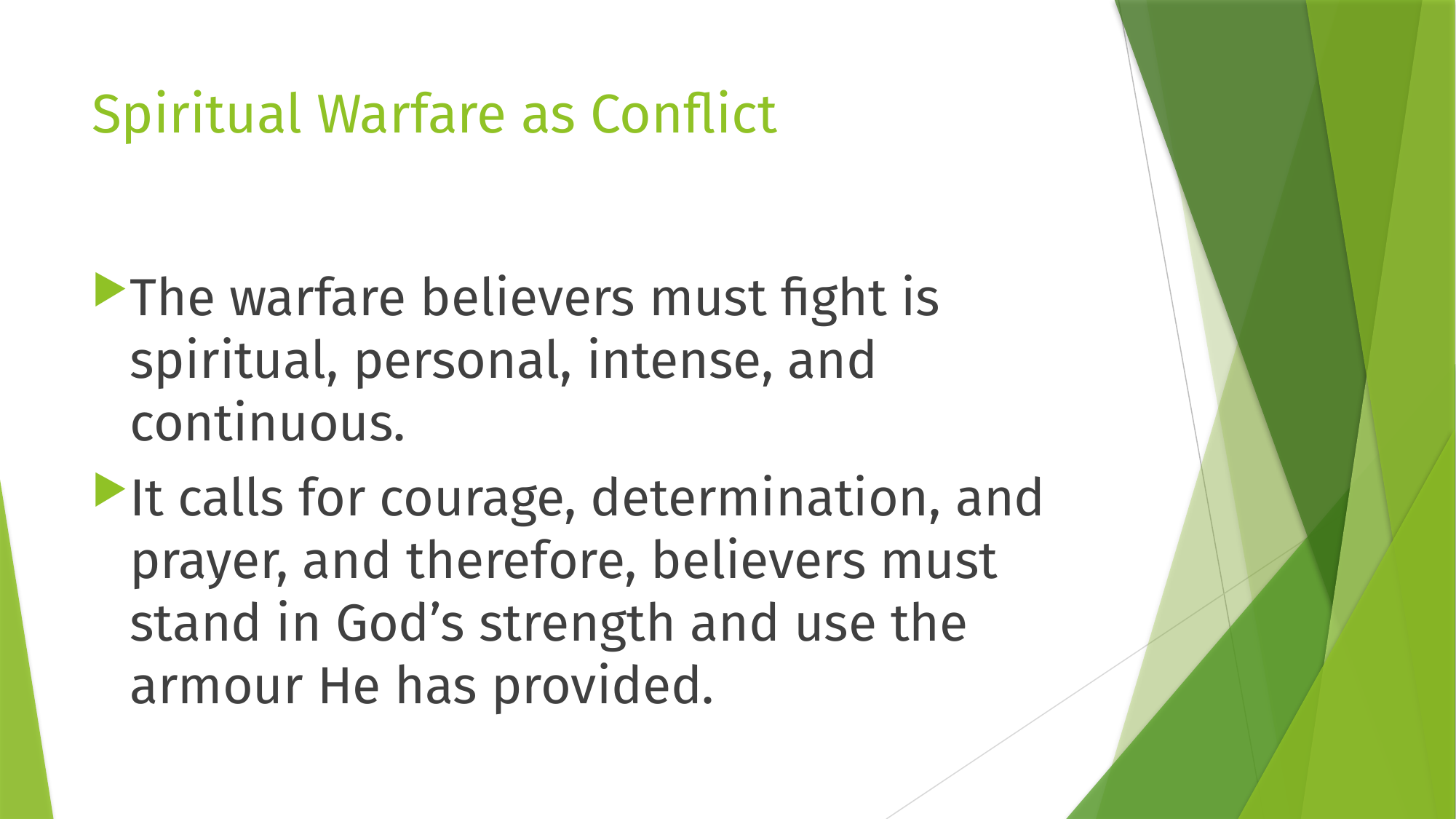

# Spiritual Warfare as Conflict
The warfare believers must fight is spiritual, personal, intense, and continuous.
It calls for courage, determination, and prayer, and therefore, believers must stand in God’s strength and use the armour He has provided.